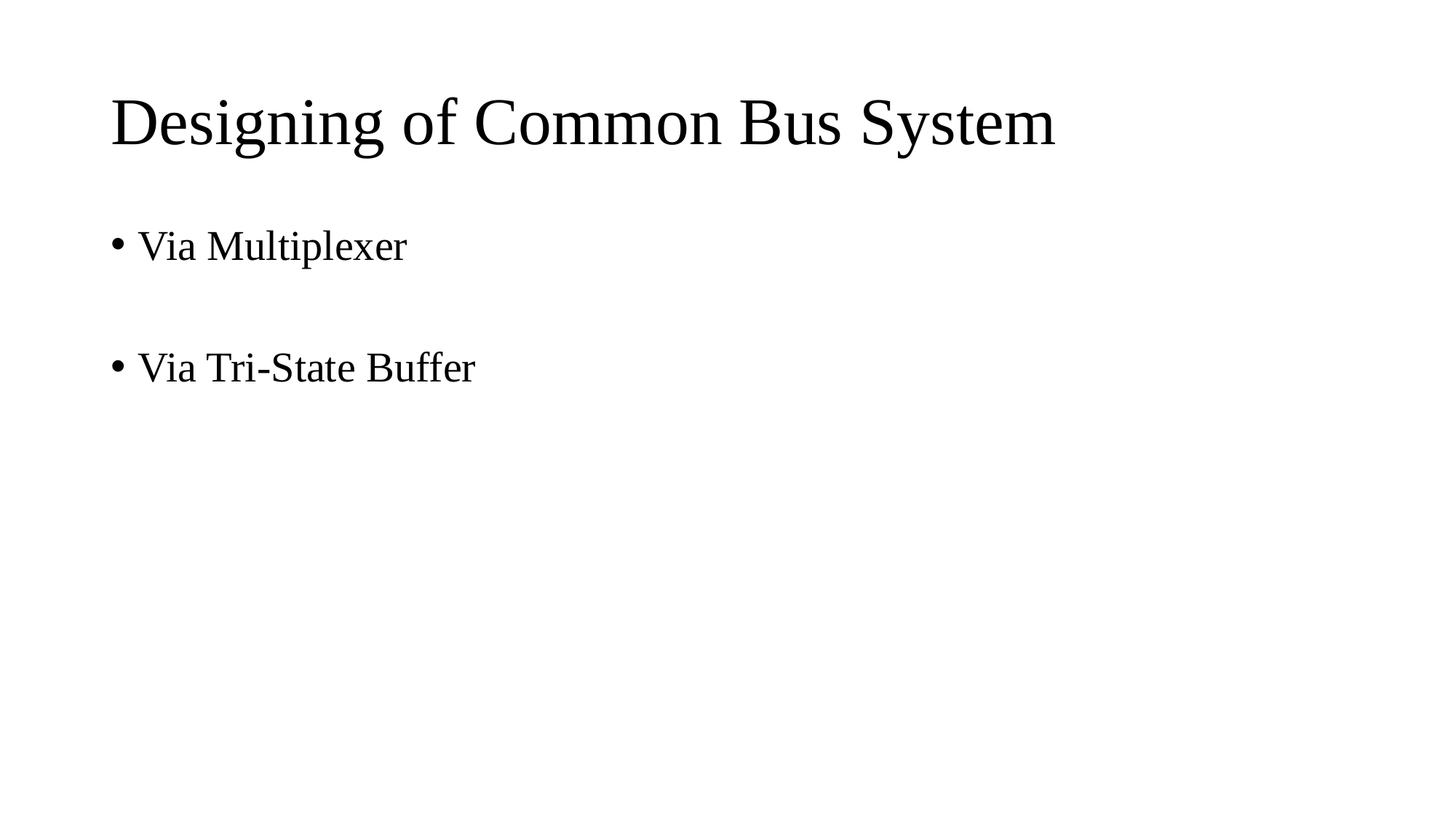

# Designing of Common Bus System
Via Multiplexer

Via Tri-State Buffer